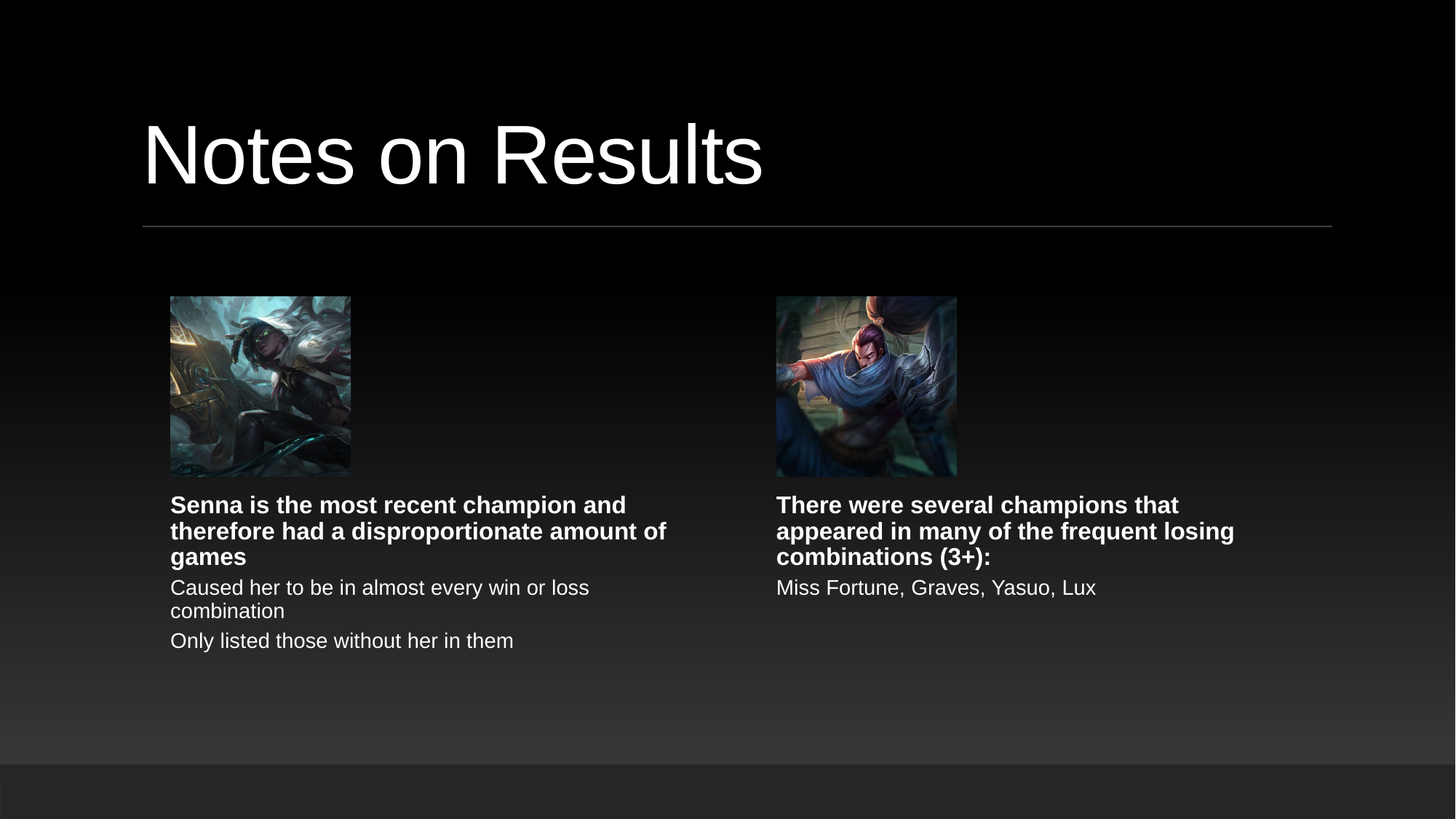

# Notes on Results
Senna is the most recent champion and therefore had a disproportionate amount of games​
Caused her to be in almost every win or loss combination​
Only listed those without her in them​
There were several champions that appeared in many of the frequent losing combinations (3+):​
Miss Fortune, Graves, Yasuo, Lux​